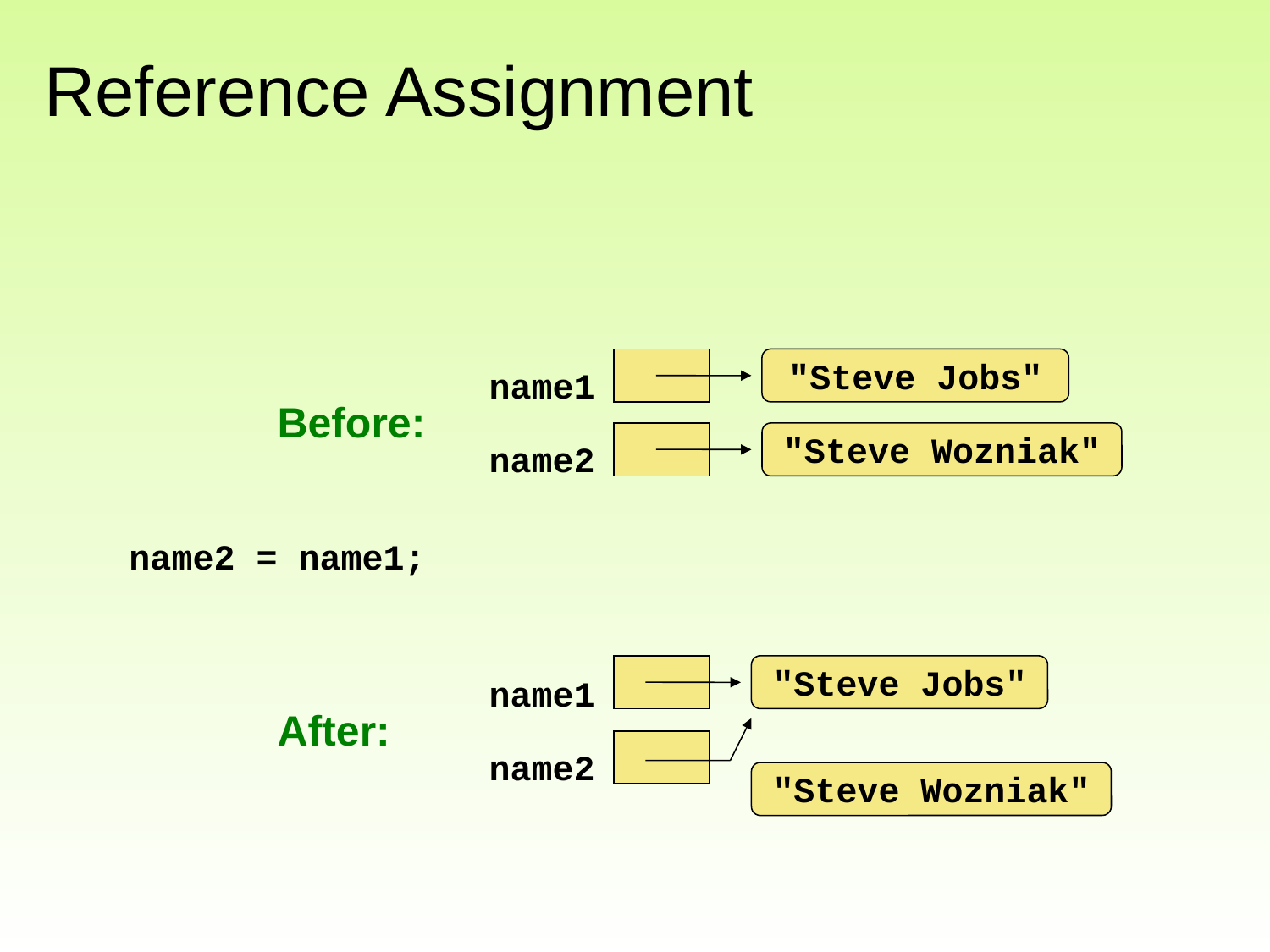

# Reference Assignment

"Steve Jobs"
name1

Before:

"Steve Wozniak"
name2

name2 = name1;

"Steve Jobs"
name1

After:

name2

"Steve Wozniak"